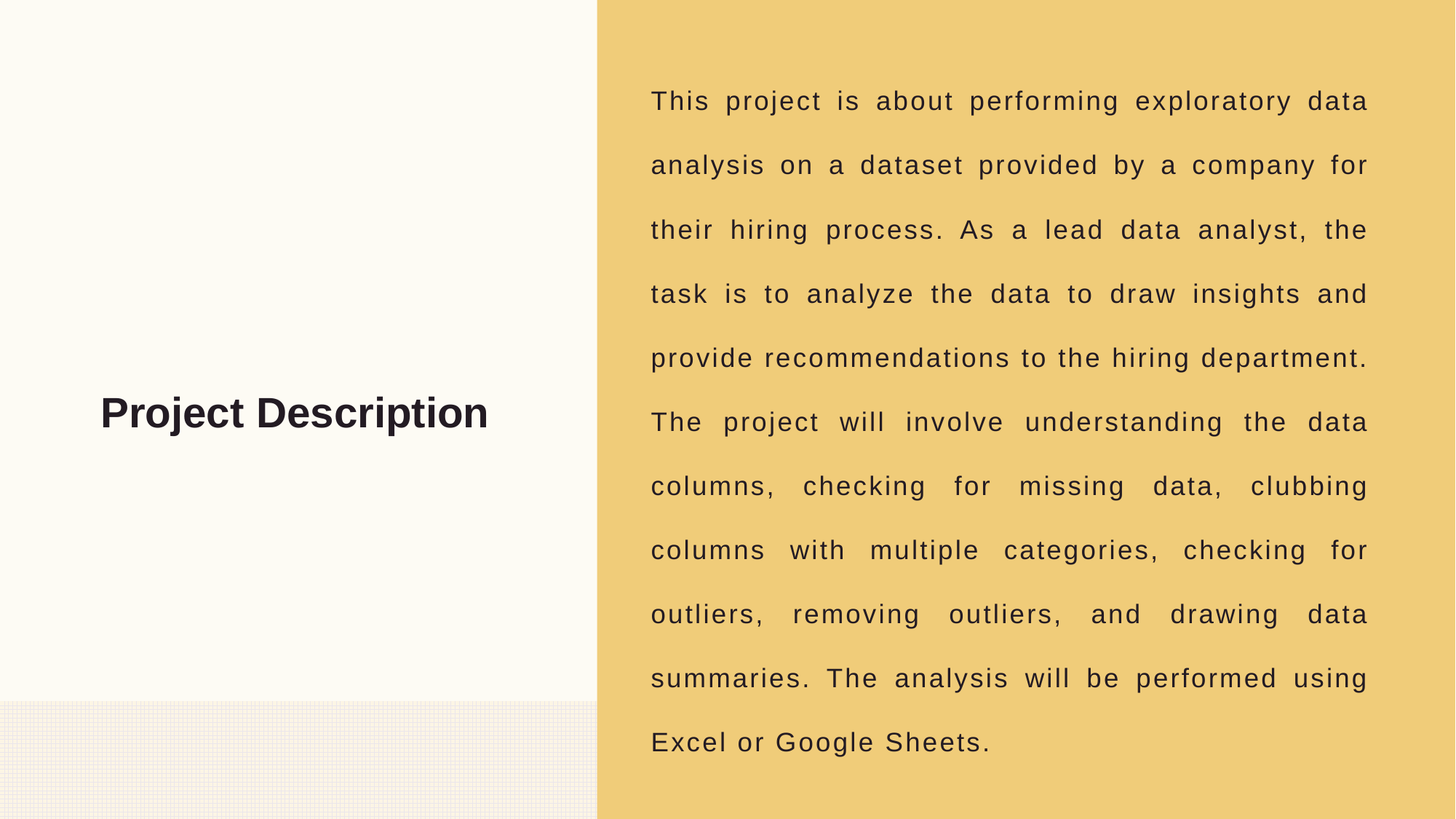

This project is about performing exploratory data analysis on a dataset provided by a company for their hiring process. As a lead data analyst, the task is to analyze the data to draw insights and provide recommendations to the hiring department. The project will involve understanding the data columns, checking for missing data, clubbing columns with multiple categories, checking for outliers, removing outliers, and drawing data summaries. The analysis will be performed using Excel or Google Sheets.

Project Description